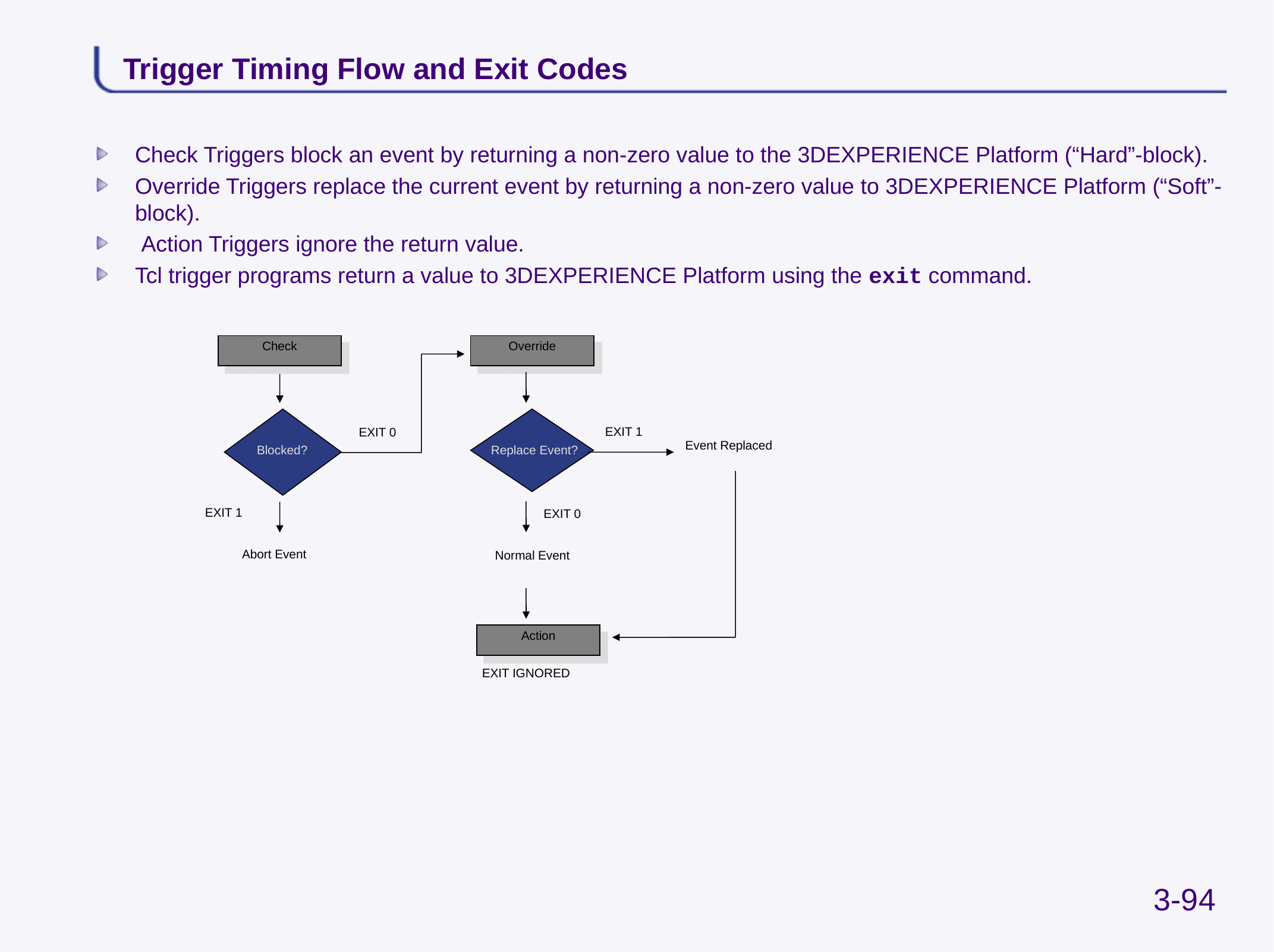

# Trigger Timing Flow and Exit Codes
Check Triggers block an event by returning a non-zero value to the 3DEXPERIENCE Platform (“Hard”-block).
Override Triggers replace the current event by returning a non-zero value to 3DEXPERIENCE Platform (“Soft”-block).
 Action Triggers ignore the return value.
Tcl trigger programs return a value to 3DEXPERIENCE Platform using the exit command.
Check
Override

EXIT 1
EXIT 0
Event Replaced
Blocked?
Replace Event?

EXIT 1

EXIT 0
Abort Event
Normal Event

Action

EXIT IGNORED
3-94